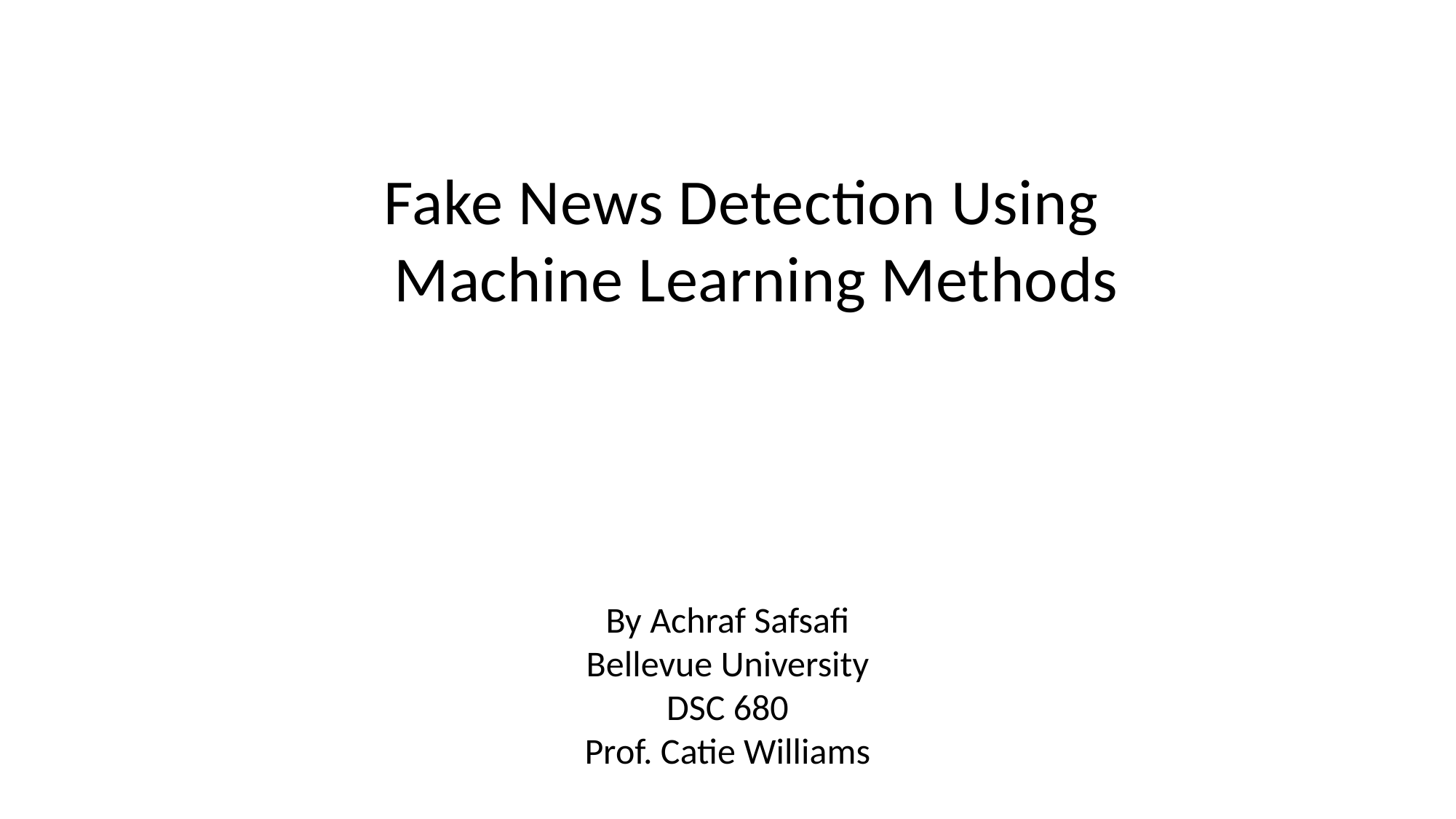

# Fake News Detection Using Machine Learning Methods
By Achraf Safsafi
Bellevue University
DSC 680
 Prof. Catie Williams